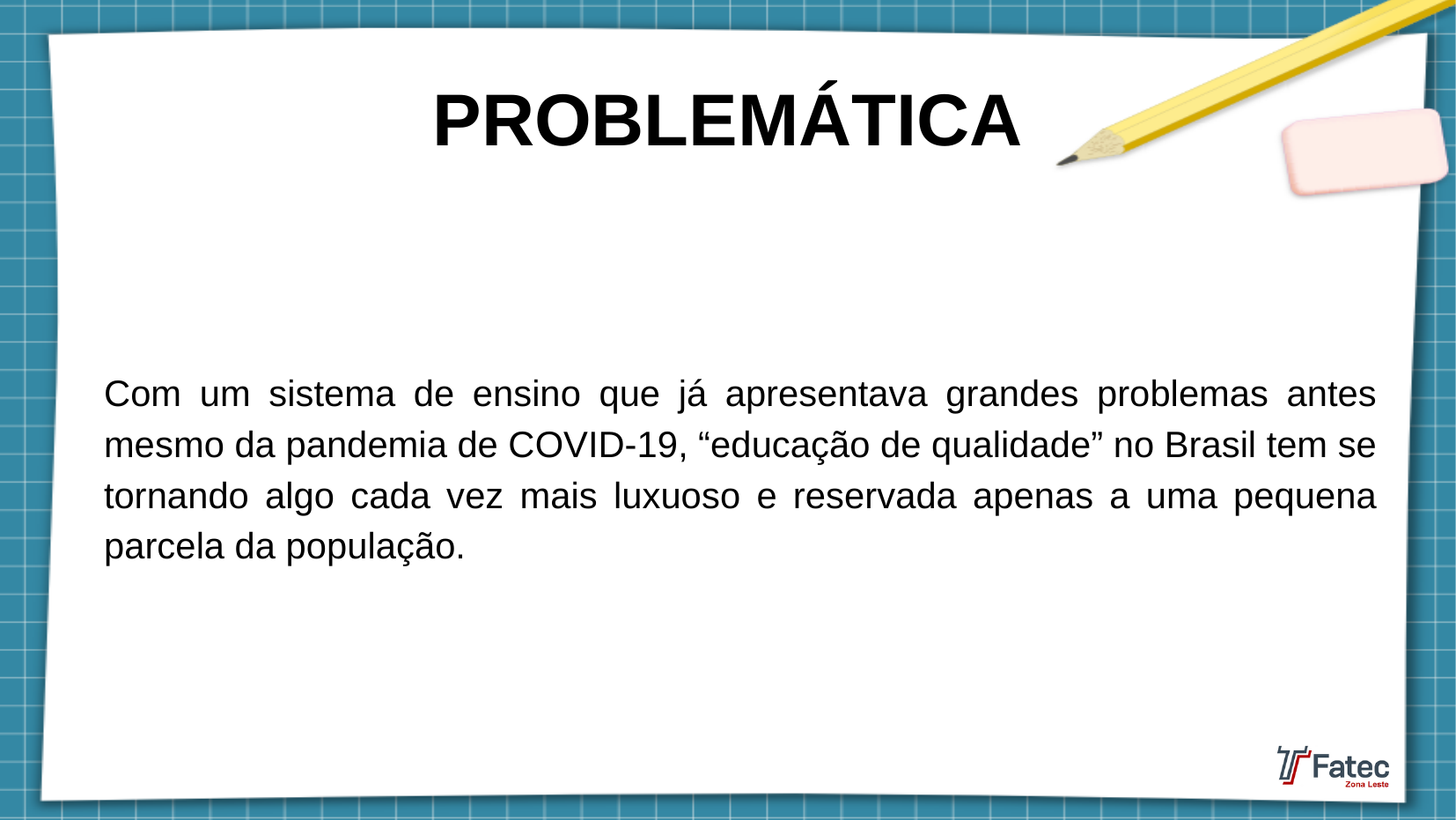

PROBLEMÁTICA
Com um sistema de ensino que já apresentava grandes problemas antes mesmo da pandemia de COVID-19, “educação de qualidade” no Brasil tem se tornando algo cada vez mais luxuoso e reservada apenas a uma pequena parcela da população.